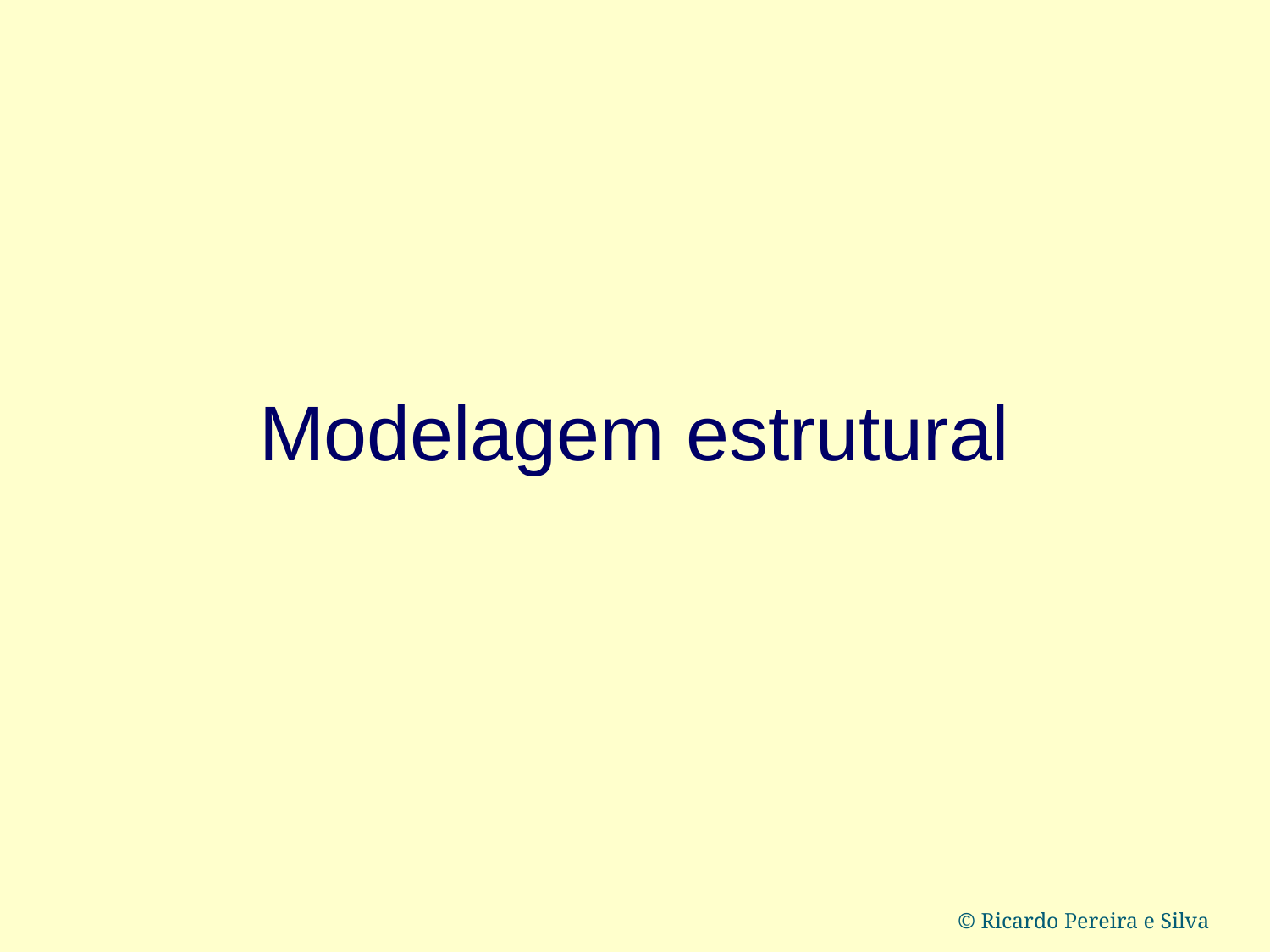

Modelagem estrutural
© Ricardo Pereira e Silva